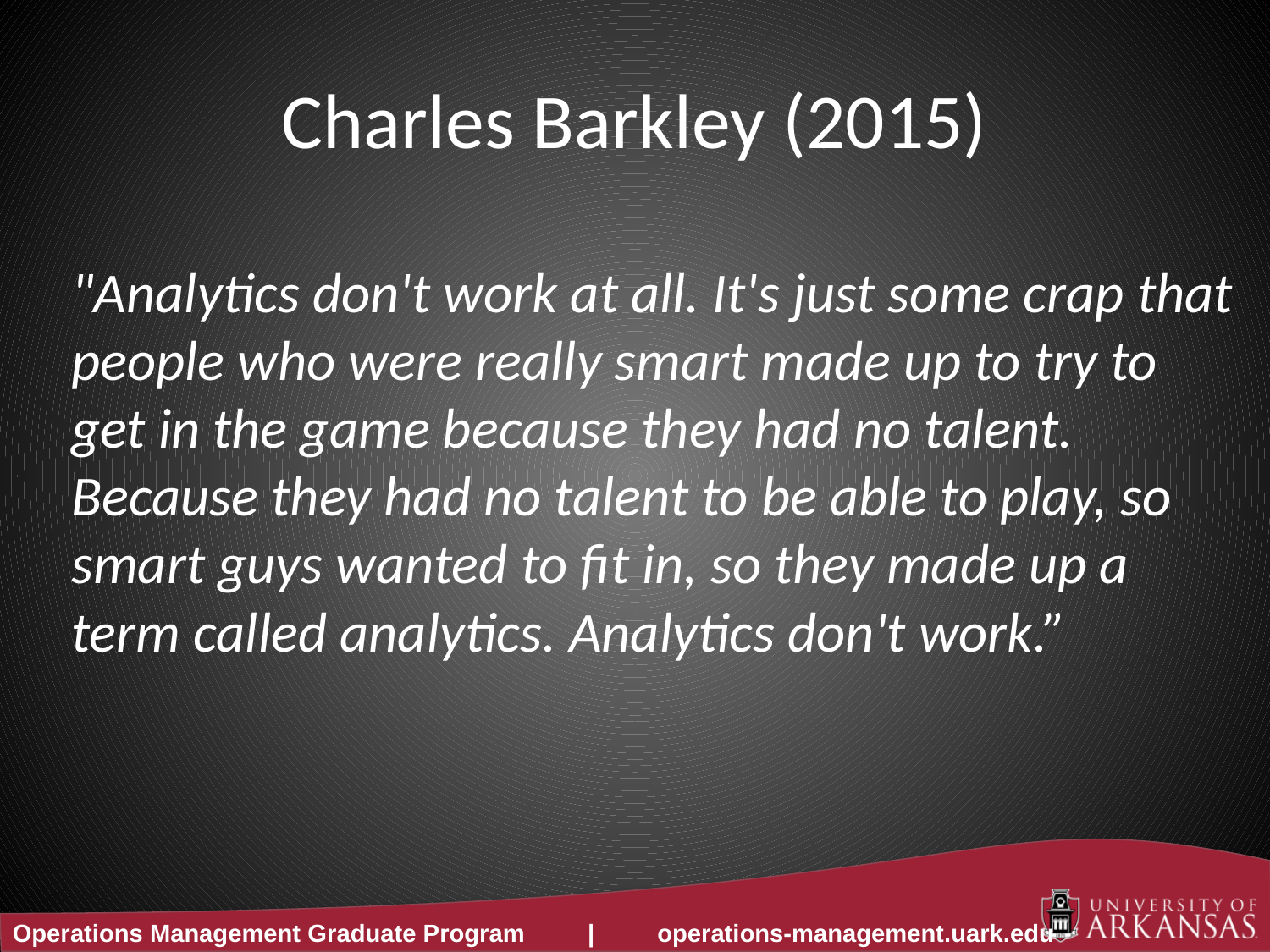

# Charles Barkley (2015)

"Analytics don't work at all. It's just some crap that people who were really smart made up to try to get in the game because they had no talent. Because they had no talent to be able to play, so smart guys wanted to fit in, so they made up a term called analytics. Analytics don't work.”